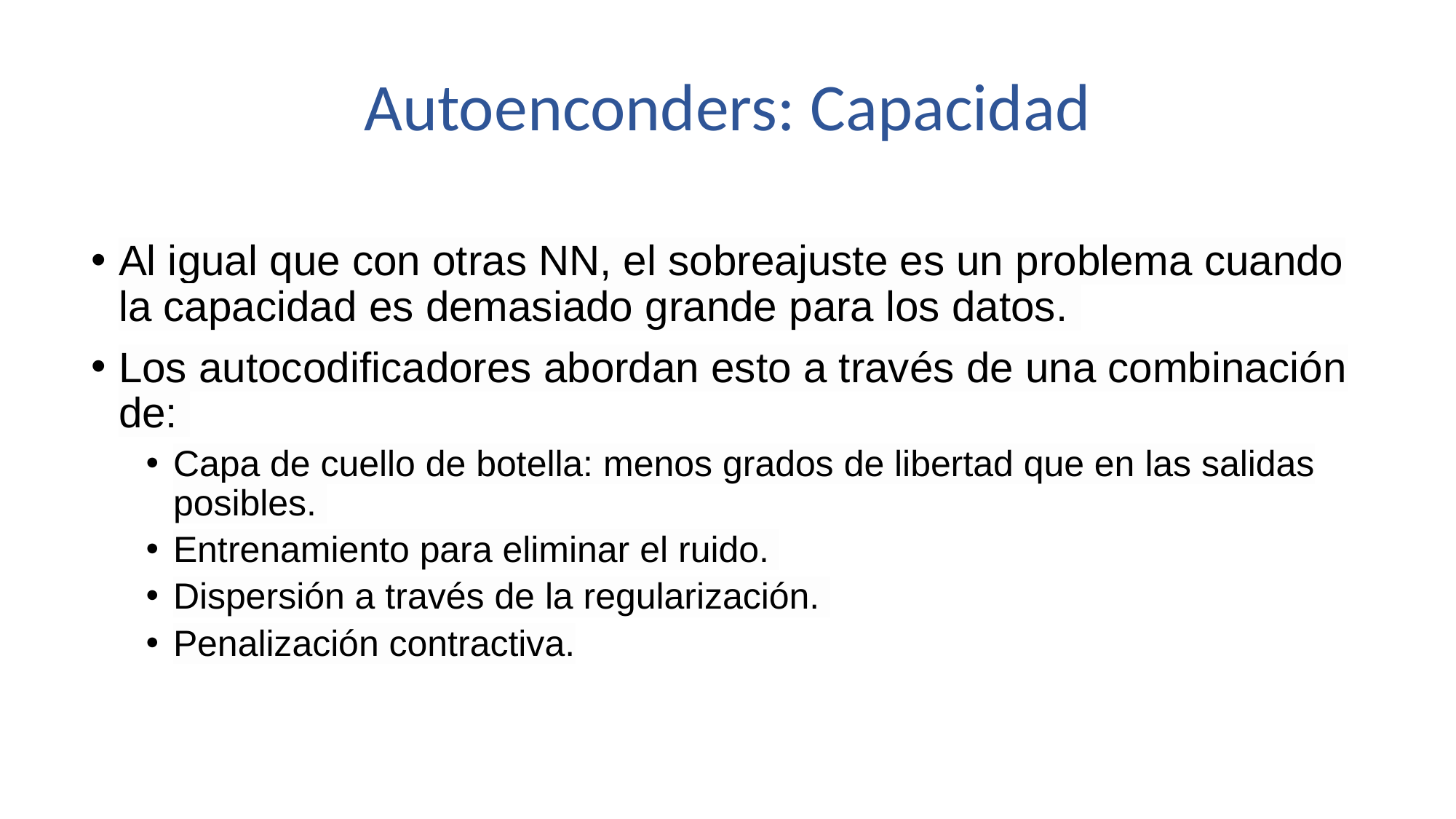

# Autoenconders: Capacidad

Al igual que con otras NN, el sobreajuste es un problema cuando la capacidad es demasiado grande para los datos.
Los autocodificadores abordan esto a través de una combinación de:
Capa de cuello de botella: menos grados de libertad que en las salidas posibles.
Entrenamiento para eliminar el ruido.
Dispersión a través de la regularización.
Penalización contractiva.